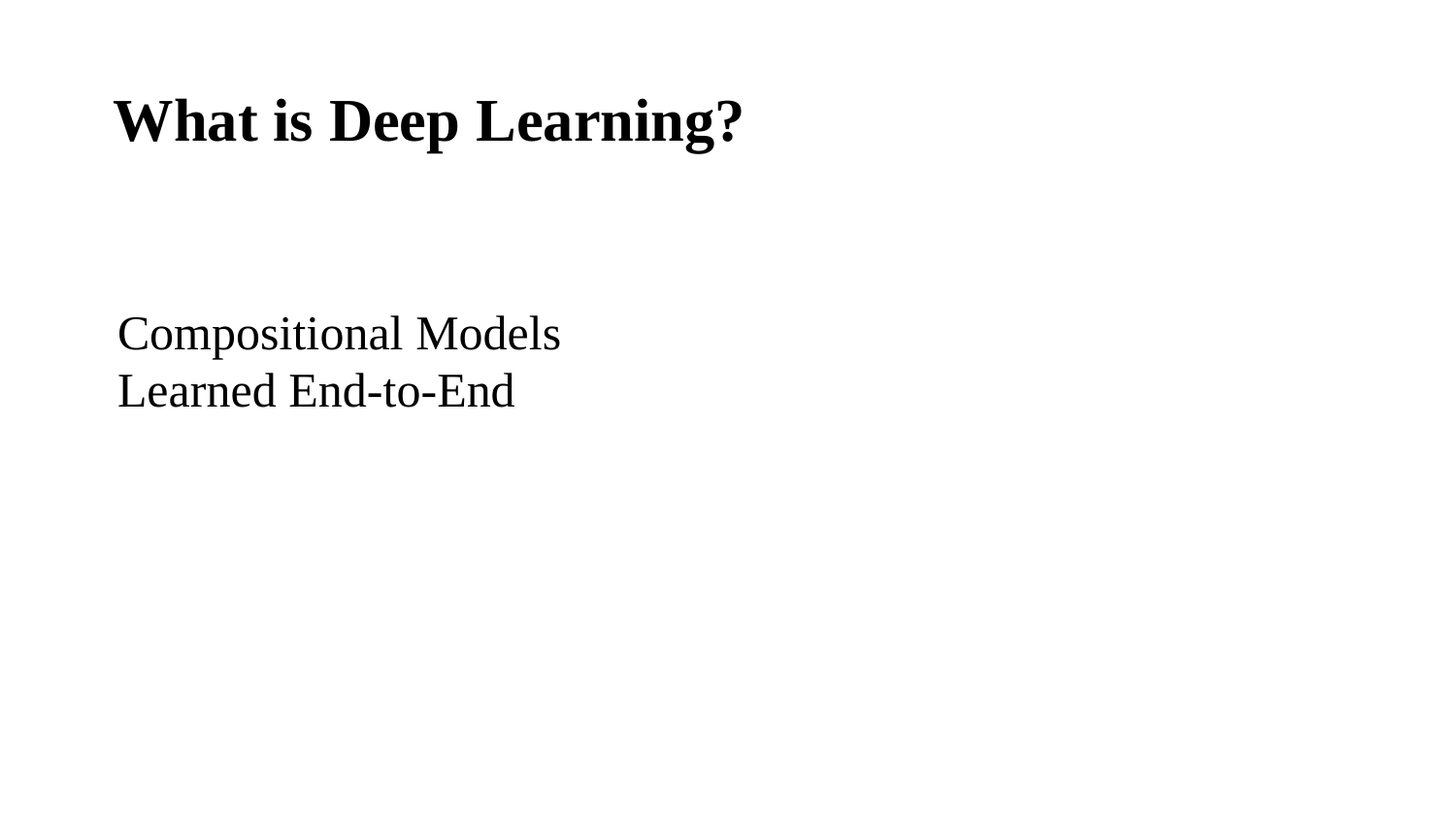

What is Deep Learning?

Compositional Models
Learned End-to-End